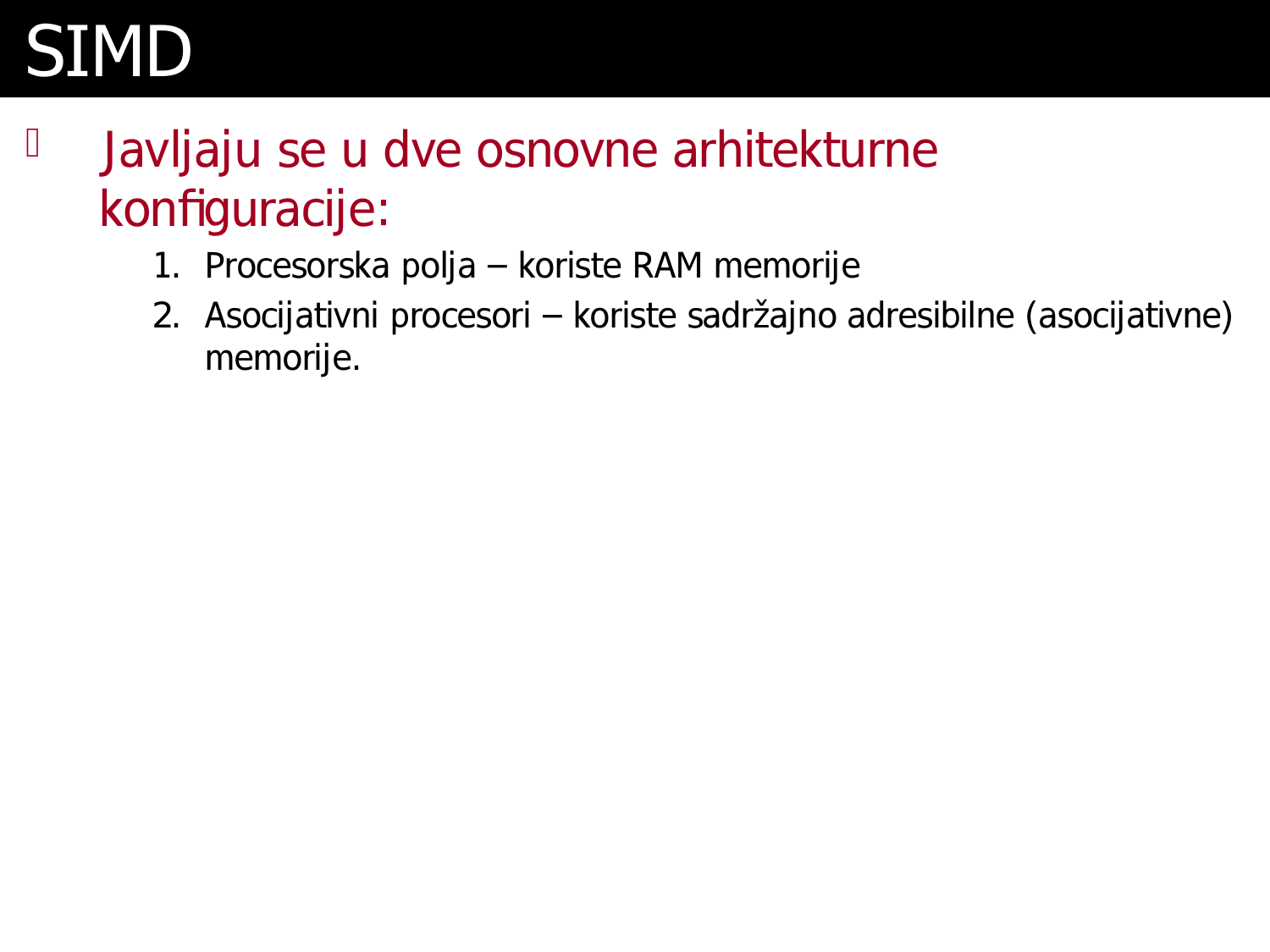

# SIMD
Javljaju se u dve osnovne arhitekturne konfiguracije:
Procesorska polja – koriste RAM memorije
Asocijativni procesori – koriste sadržajno adresibilne (asocijativne) memorije.